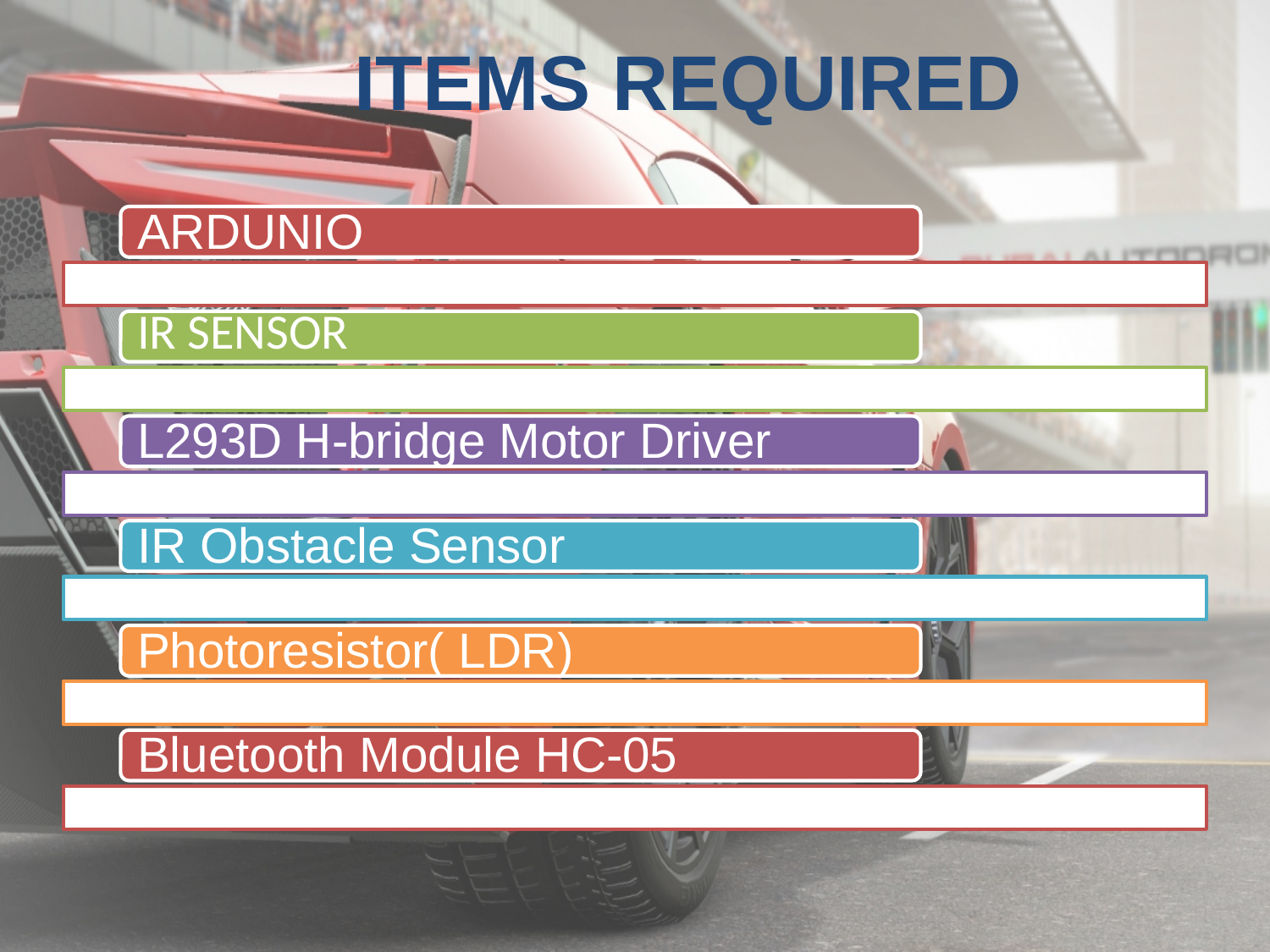

# ITEMS REQUIRED
ARDUNIO
IR SENSOR
Bluetooth Module HC-05
Photoresistor( LDR)
IR Obstacle Sensor
L293D H-bridge Motor Driver